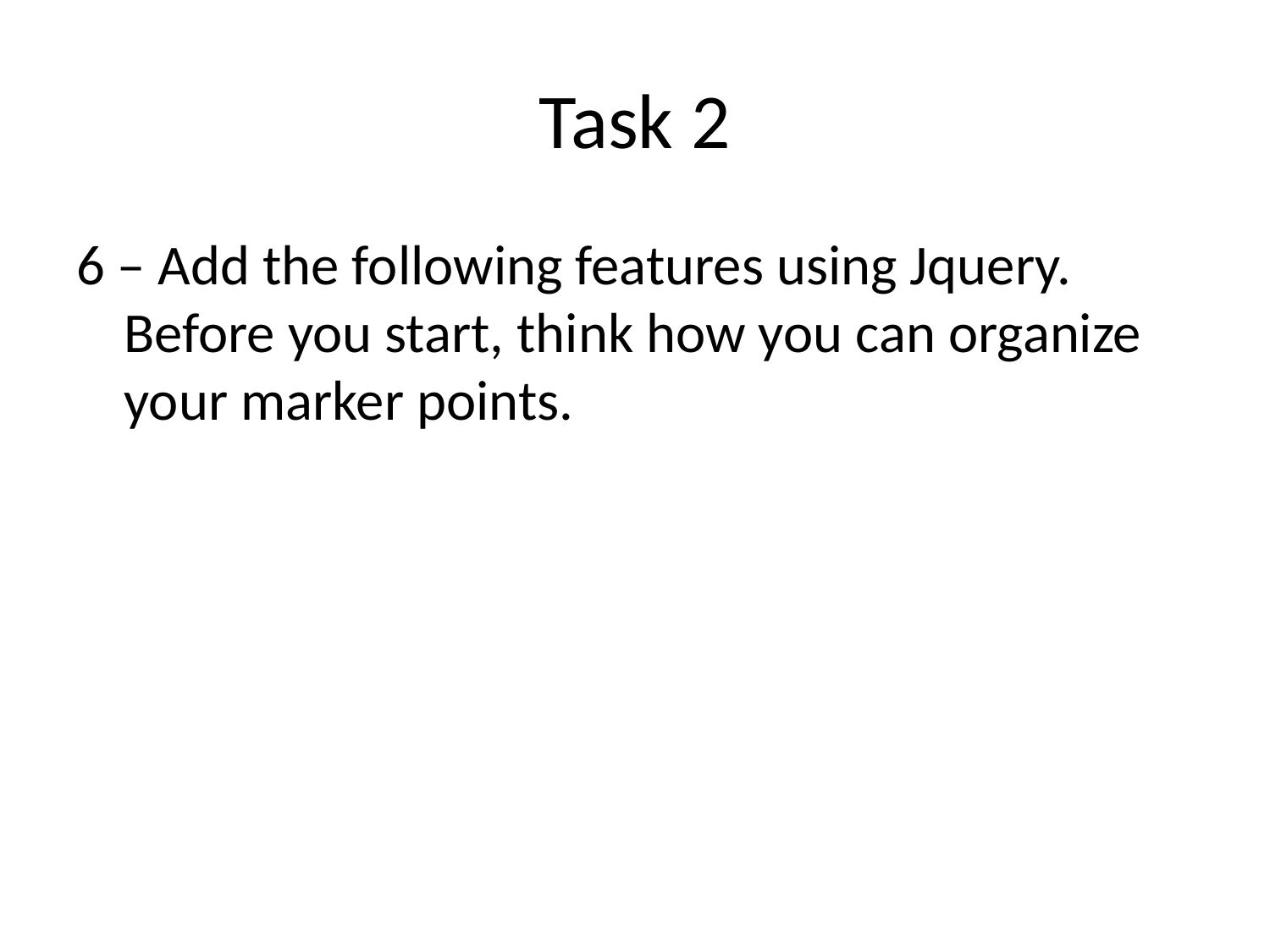

# Task 2
6 – Add the following features using Jquery. Before you start, think how you can organize your marker points.